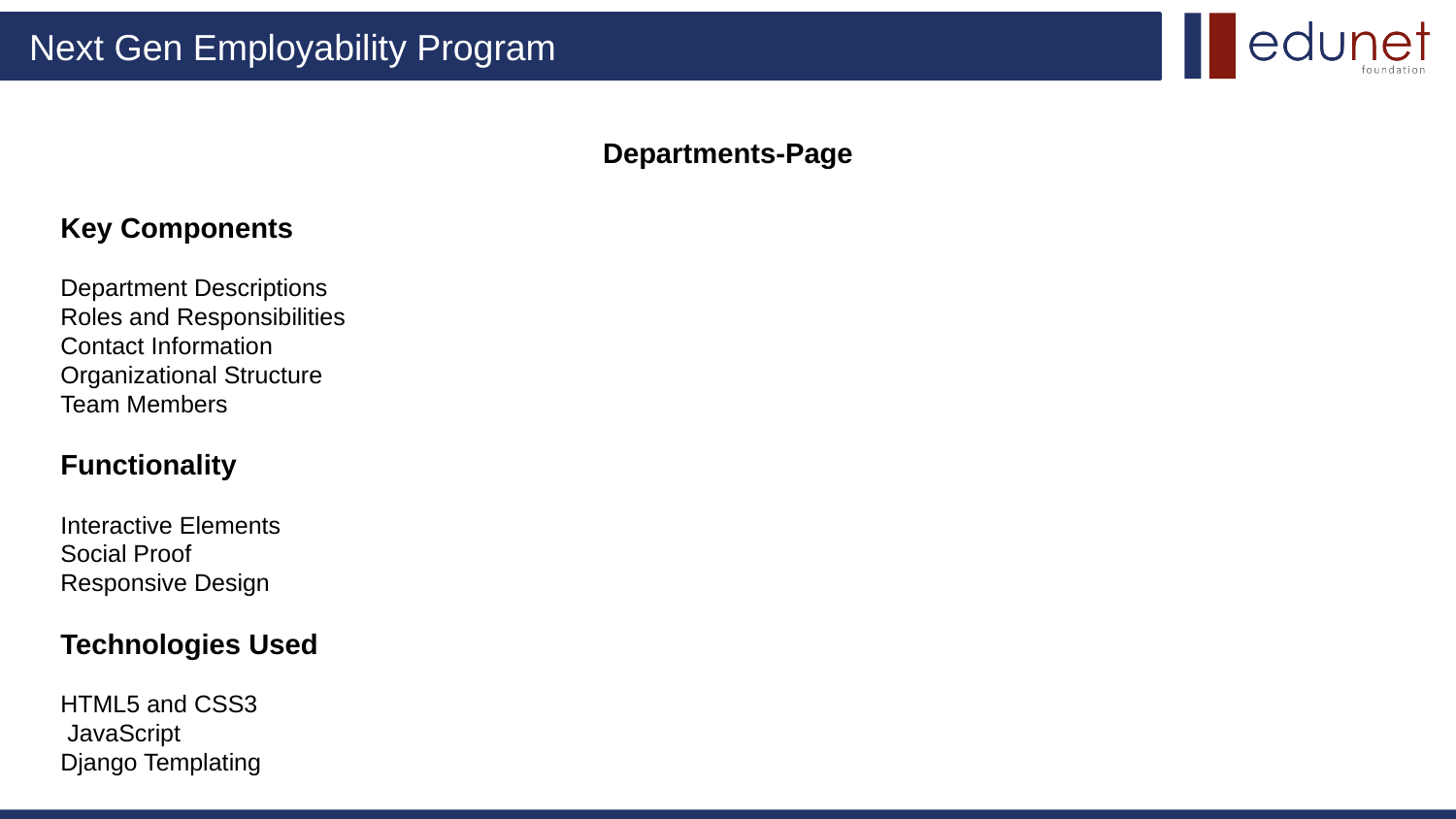

Departments-Page
Key Components

Department Descriptions
Roles and Responsibilities
Contact Information
Organizational Structure
Team Members
Functionality
Interactive Elements
Social Proof
Responsive Design
Technologies Used
HTML5 and CSS3
 JavaScript
Django Templating